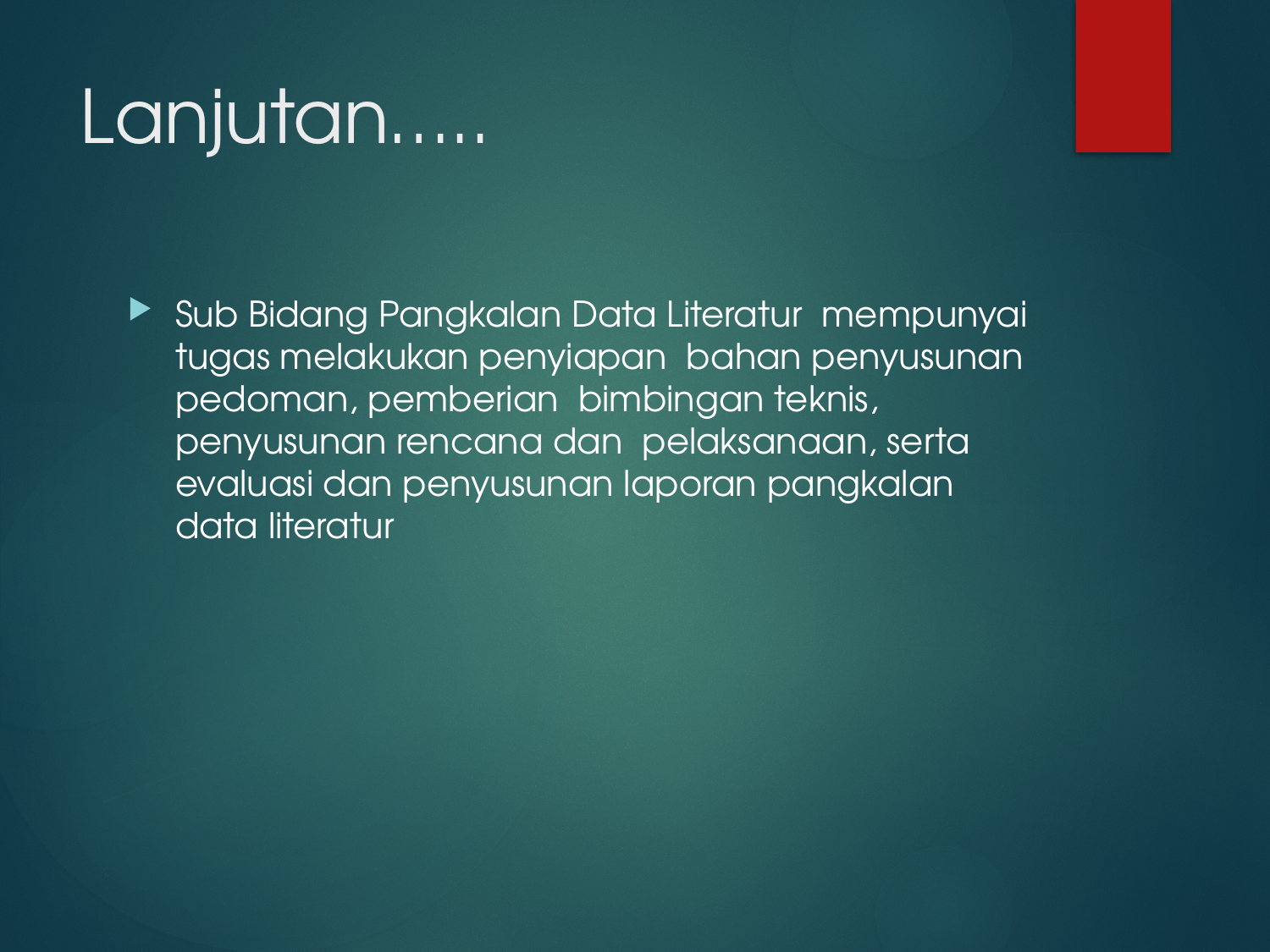

# Lanjutan…..
Sub Bidang Pangkalan Data Literatur  mempunyai tugas melakukan penyiapan  bahan penyusunan pedoman, pemberian  bimbingan teknis, penyusunan rencana dan  pelaksanaan, serta evaluasi dan penyusunan laporan pangkalan data literatur